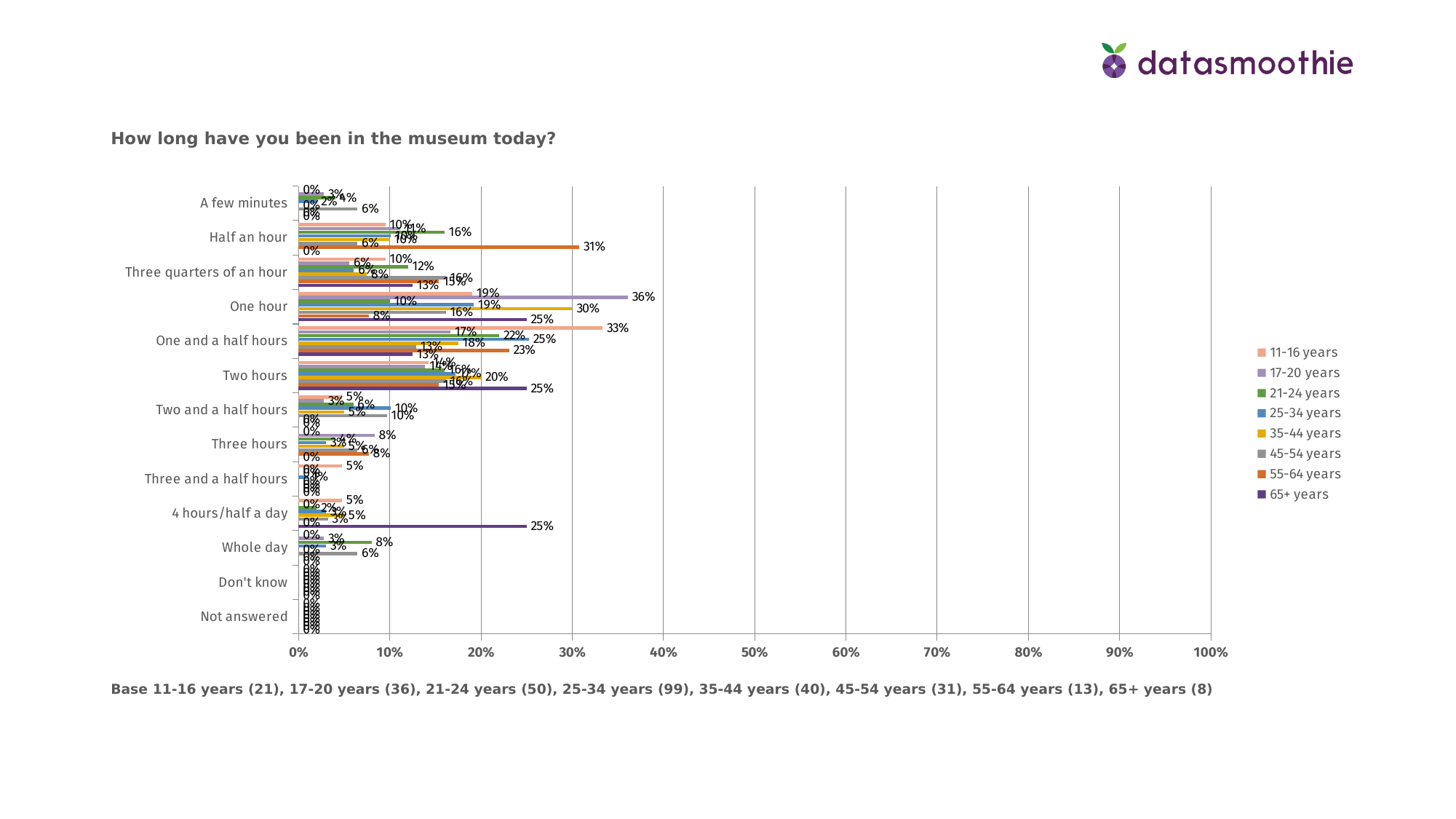

How long have you been in the museum today?

### Chart

| Category | 65+ years | 55-64 years | 45-54 years | 35-44 years | 25-34 years | 21-24 years | 17-20 years | 11-16 years |
|---|---|---|---|---|---|---|---|---|
| Not answered | 0.0 | 0.0 | 0.0 | 0.0 | 0.0 | 0.0 | 0.0 | 0.0 |
| Don't know | 0.0 | 0.0 | 0.0 | 0.0 | 0.0 | 0.0 | 0.0 | 0.0 |
| Whole day | 0.0 | 0.0 | 0.0645 | 0.0 | 0.030299999999999997 | 0.08 | 0.0278 | 0.0 |
| 4 hours/half a day | 0.25 | 0.0 | 0.0323 | 0.05 | 0.030299999999999997 | 0.02 | 0.0 | 0.047599999999999996 |
| Three and a half hours | 0.0 | 0.0 | 0.0 | 0.0 | 0.0101 | 0.0 | 0.0 | 0.047599999999999996 |
| Three hours | 0.0 | 0.07690000000000001 | 0.0645 | 0.05 | 0.030299999999999997 | 0.04 | 0.0833 | 0.0 |
| Two and a half hours | 0.0 | 0.0 | 0.0968 | 0.05 | 0.10099999999999999 | 0.06 | 0.0278 | 0.047599999999999996 |
| Two hours | 0.25 | 0.15380000000000002 | 0.1613 | 0.2 | 0.17170000000000002 | 0.16 | 0.1389 | 0.1429 |
| One and a half hours | 0.125 | 0.23079999999999998 | 0.129 | 0.175 | 0.2525 | 0.22 | 0.16670000000000001 | 0.3333 |
| One hour | 0.25 | 0.07690000000000001 | 0.1613 | 0.3 | 0.19190000000000002 | 0.1 | 0.3611 | 0.1905 |
| Three quarters of an hour | 0.125 | 0.15380000000000002 | 0.1613 | 0.075 | 0.060599999999999994 | 0.12 | 0.0556 | 0.09519999999999999 |
| Half an hour | 0.0 | 0.3077 | 0.0645 | 0.1 | 0.10099999999999999 | 0.16 | 0.11109999999999999 | 0.09519999999999999 |
| A few minutes | 0.0 | 0.0 | 0.0645 | 0.0 | 0.0202 | 0.04 | 0.0278 | 0.0 |
Base 11-16 years (21), 17-20 years (36), 21-24 years (50), 25-34 years (99), 35-44 years (40), 45-54 years (31), 55-64 years (13), 65+ years (8)